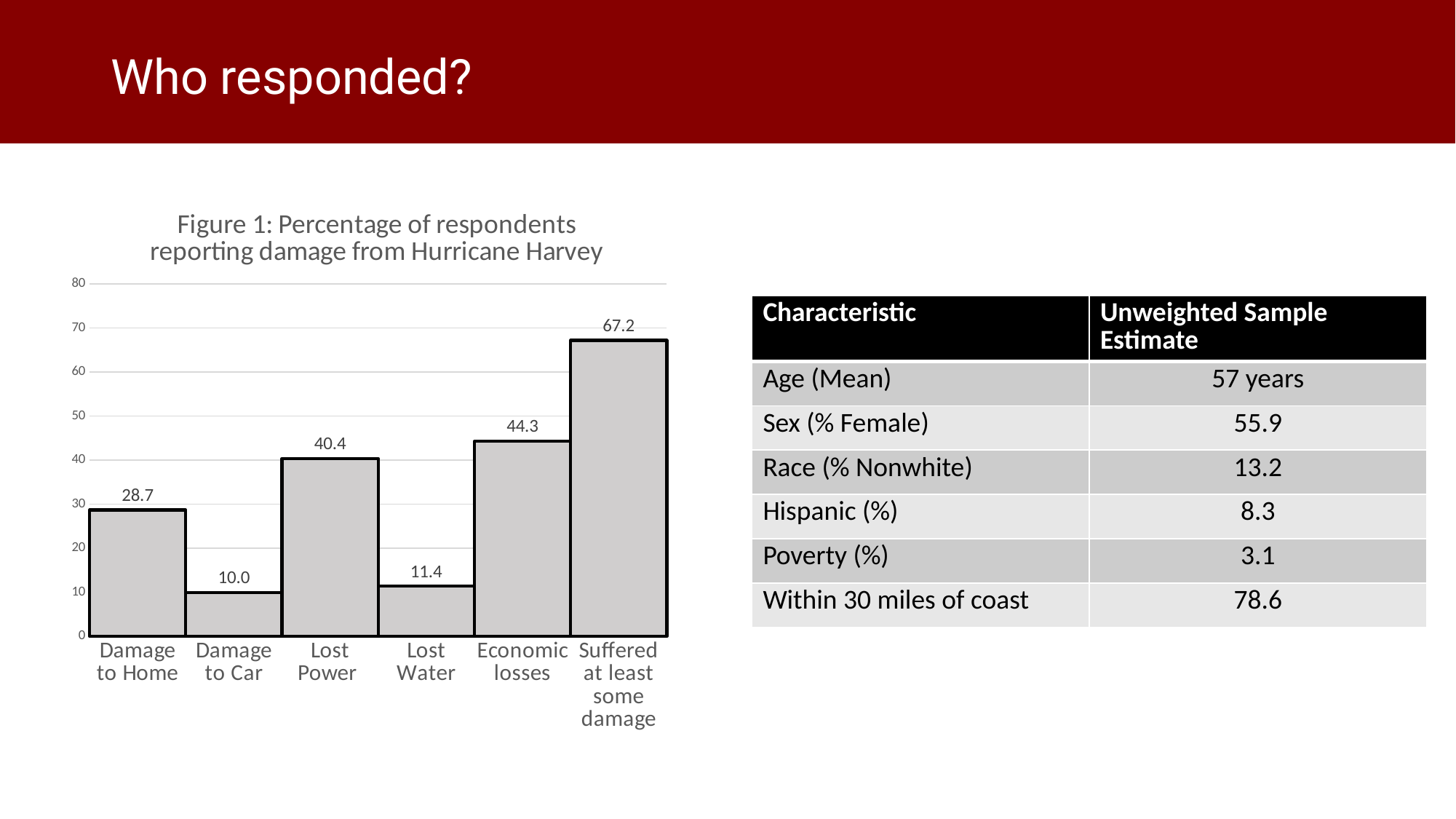

Who responded?

### Chart: Figure 1: Percentage of respondents reporting damage from Hurricane Harvey

| Category |  |
|---|---|
| Damage to Home | 28.7 |
| Damage to Car | 10.0 |
| Lost Power  | 40.4 |
| Lost Water | 11.4 |
| Economic losses | 44.3 |
| Suffered at least some damage | 67.2 |
| Characteristic | Unweighted Sample Estimate |
| --- | --- |
| Age (Mean) | 57 years |
| Sex (% Female) | 55.9 |
| Race (% Nonwhite) | 13.2 |
| Hispanic (%) | 8.3 |
| Poverty (%) | 3.1 |
| Within 30 miles of coast | 78.6 |